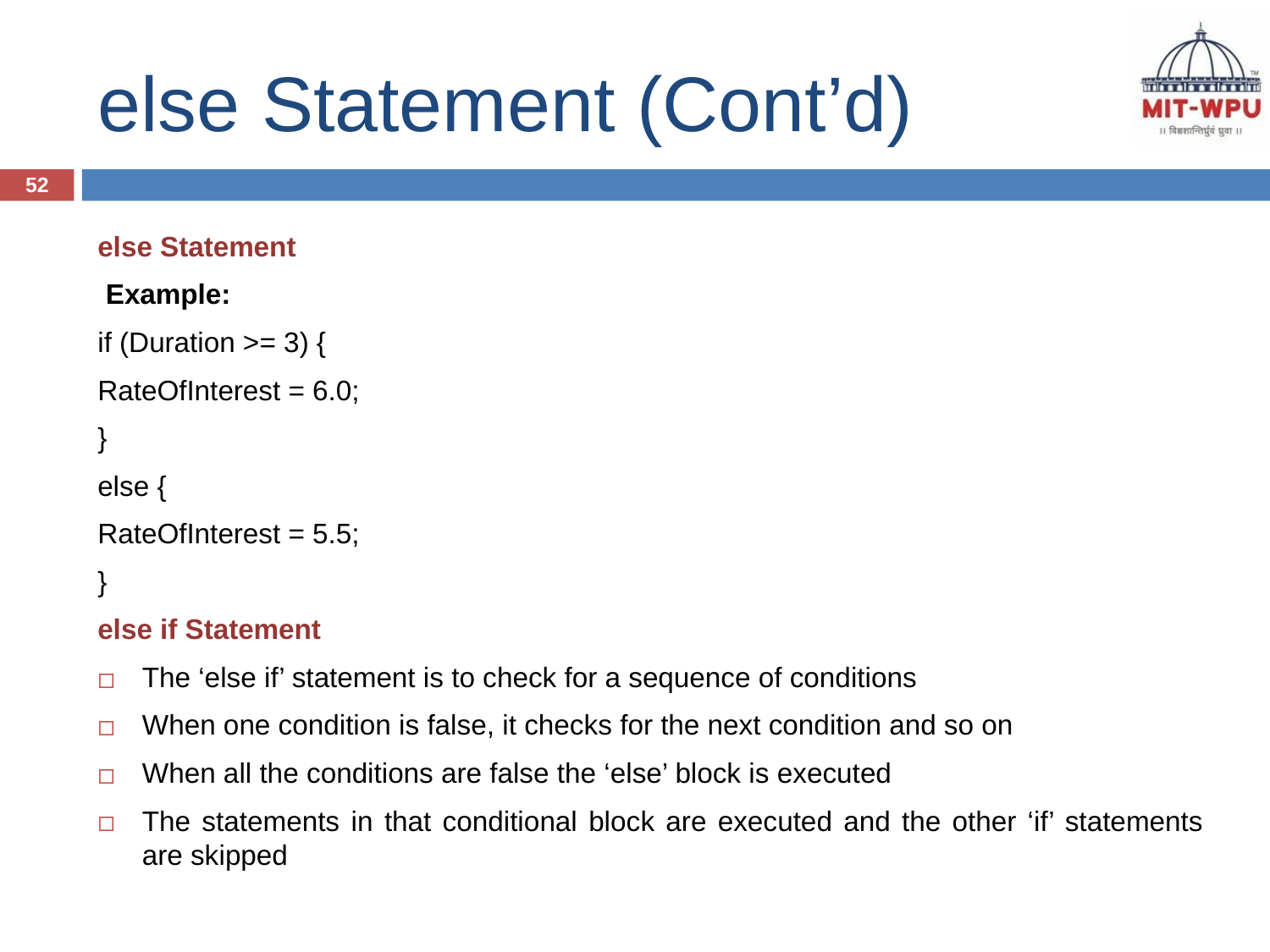

# else Statement (Cont’d)
52
else Statement
 Example:
if (Duration >= 3) {
RateOfInterest = 6.0;
}
else {
RateOfInterest = 5.5;
}
else if Statement
The ‘else if’ statement is to check for a sequence of conditions
When one condition is false, it checks for the next condition and so on
When all the conditions are false the ‘else’ block is executed
The statements in that conditional block are executed and the other ‘if’ statements are skipped